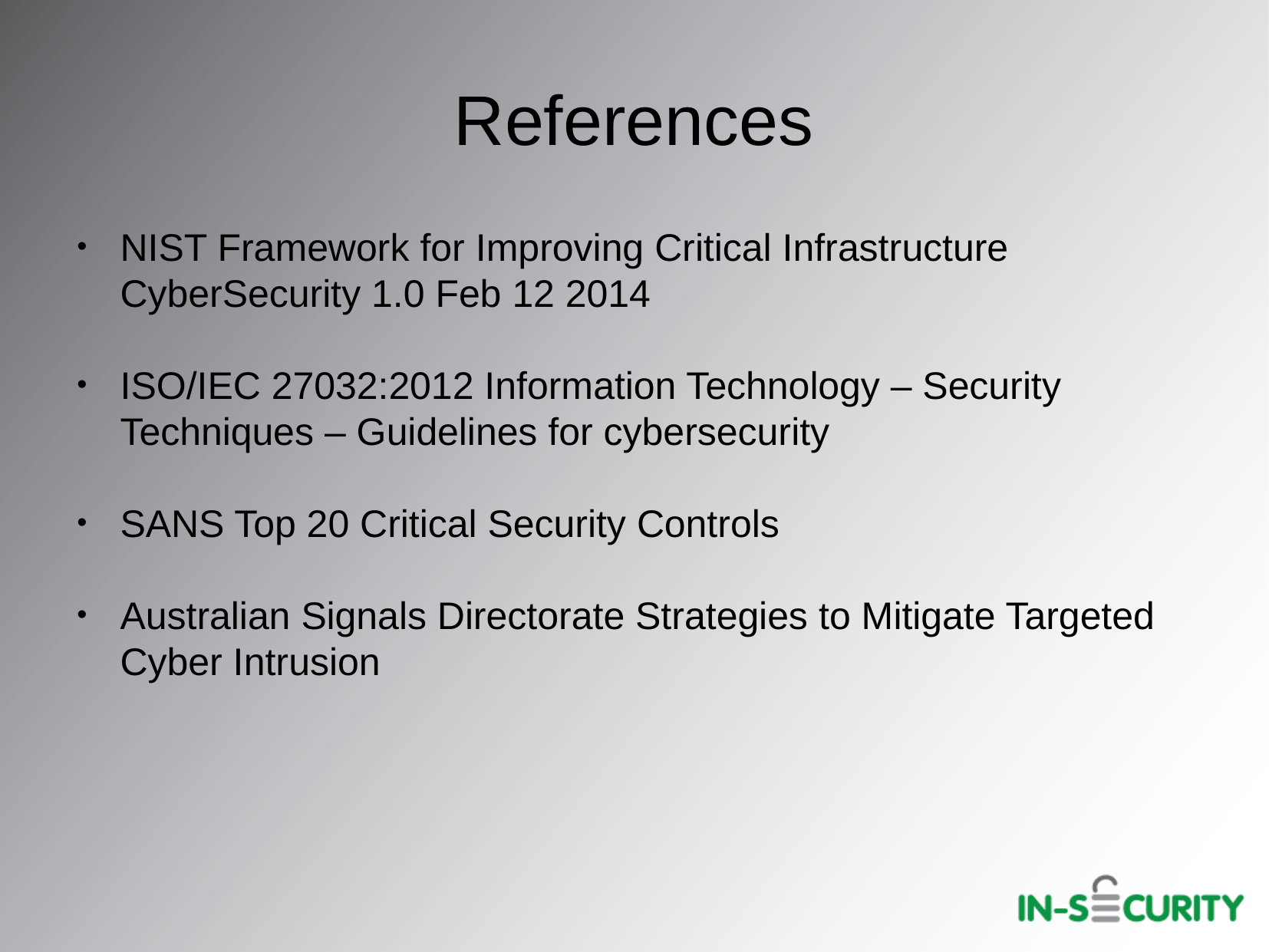

References
NIST Framework for Improving Critical Infrastructure CyberSecurity 1.0 Feb 12 2014

ISO/IEC 27032:2012 Information Technology – Security Techniques – Guidelines for cybersecurity

SANS Top 20 Critical Security Controls

Australian Signals Directorate Strategies to Mitigate Targeted Cyber Intrusion